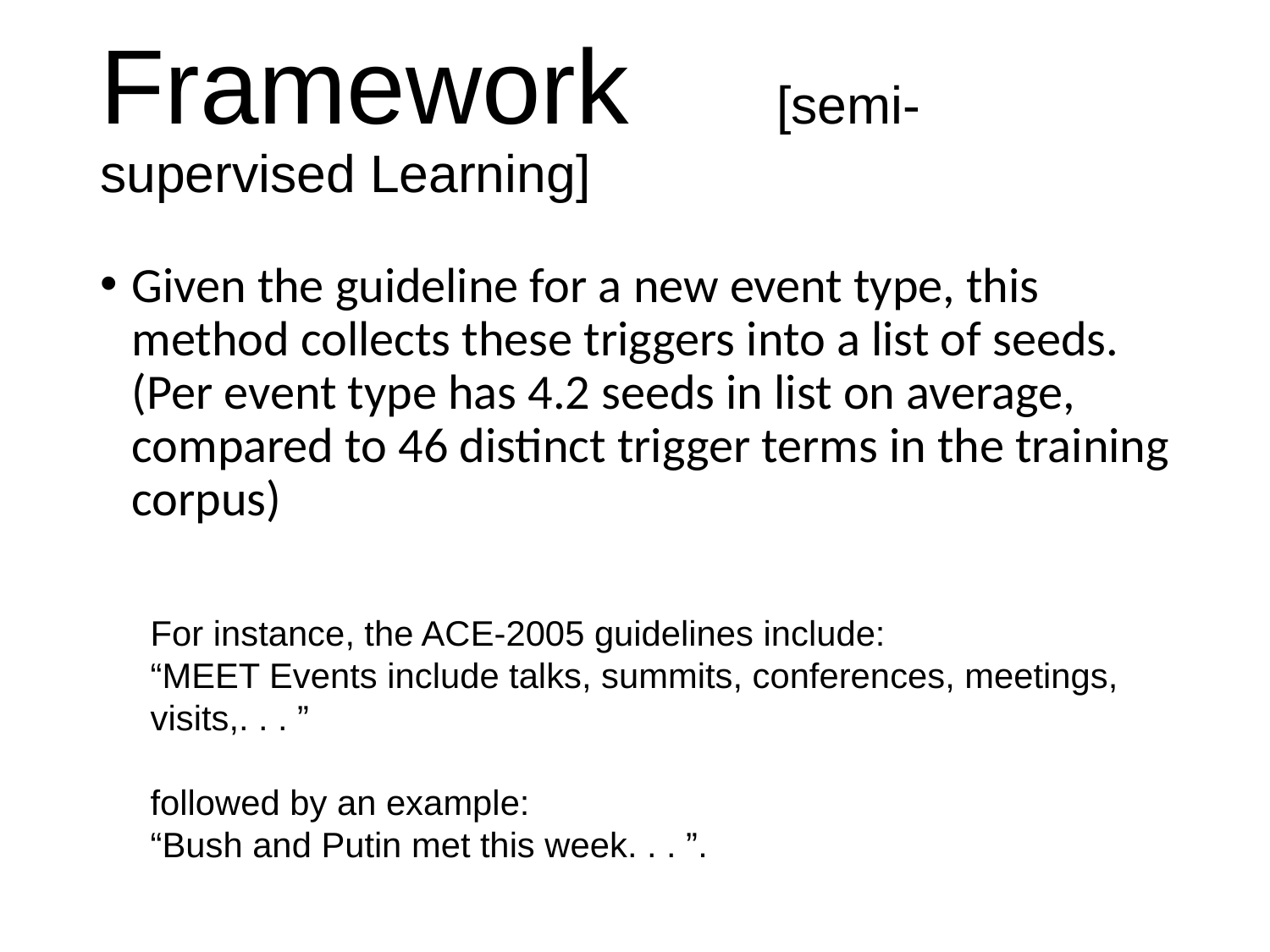

# Framework     [semi-supervised Learning]
Given the guideline for a new event type, this method collects these triggers into a list of seeds. (Per event type has 4.2 seeds in list on average, compared to 46 distinct trigger terms in the training corpus)

For instance, the ACE-2005 guidelines include:
“MEET Events include talks, summits, conferences, meetings, visits,. . . ”

followed by an example:
“Bush and Putin met this week. . . ”.